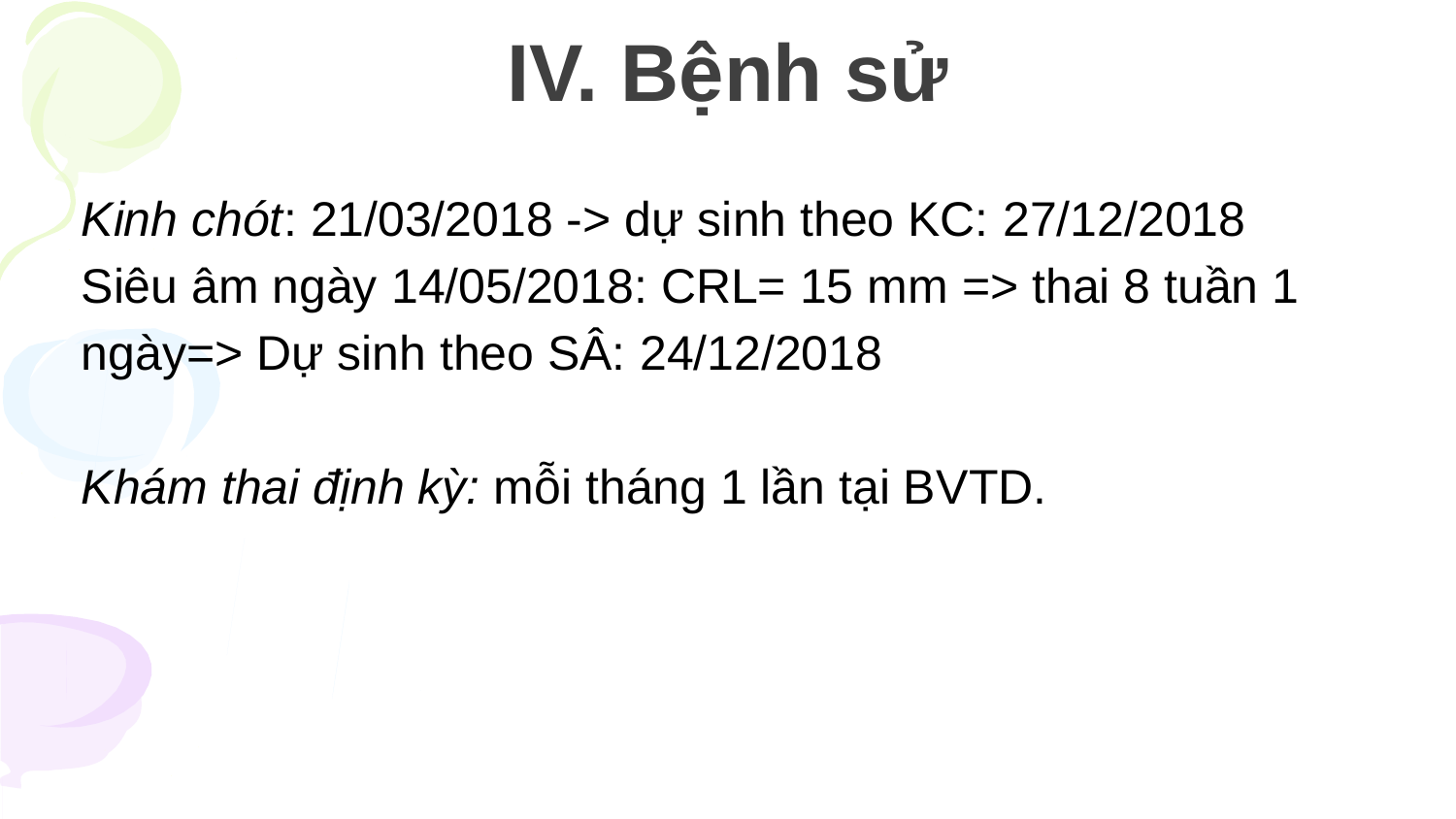

# IV. Bệnh sử
Kinh chót: 21/03/2018 -> dự sinh theo KC: 27/12/2018
Siêu âm ngày 14/05/2018: CRL= 15 mm => thai 8 tuần 1 ngày=> Dự sinh theo SÂ: 24/12/2018

Khám thai định kỳ: mỗi tháng 1 lần tại BVTD.